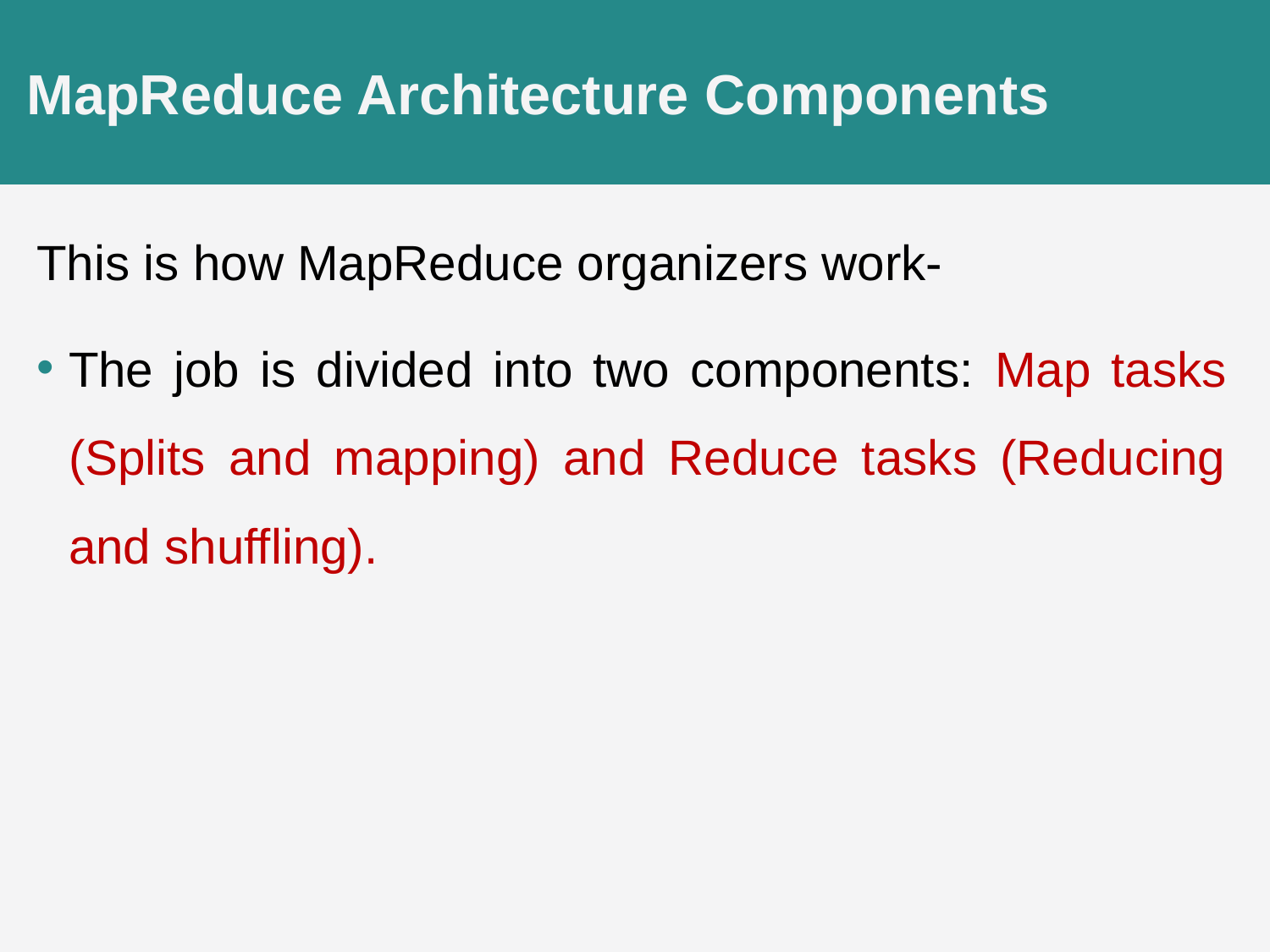

# MapReduce Architecture Components
This is how MapReduce organizers work-
The job is divided into two components: Map tasks (Splits and mapping) and Reduce tasks (Reducing and shuffling).